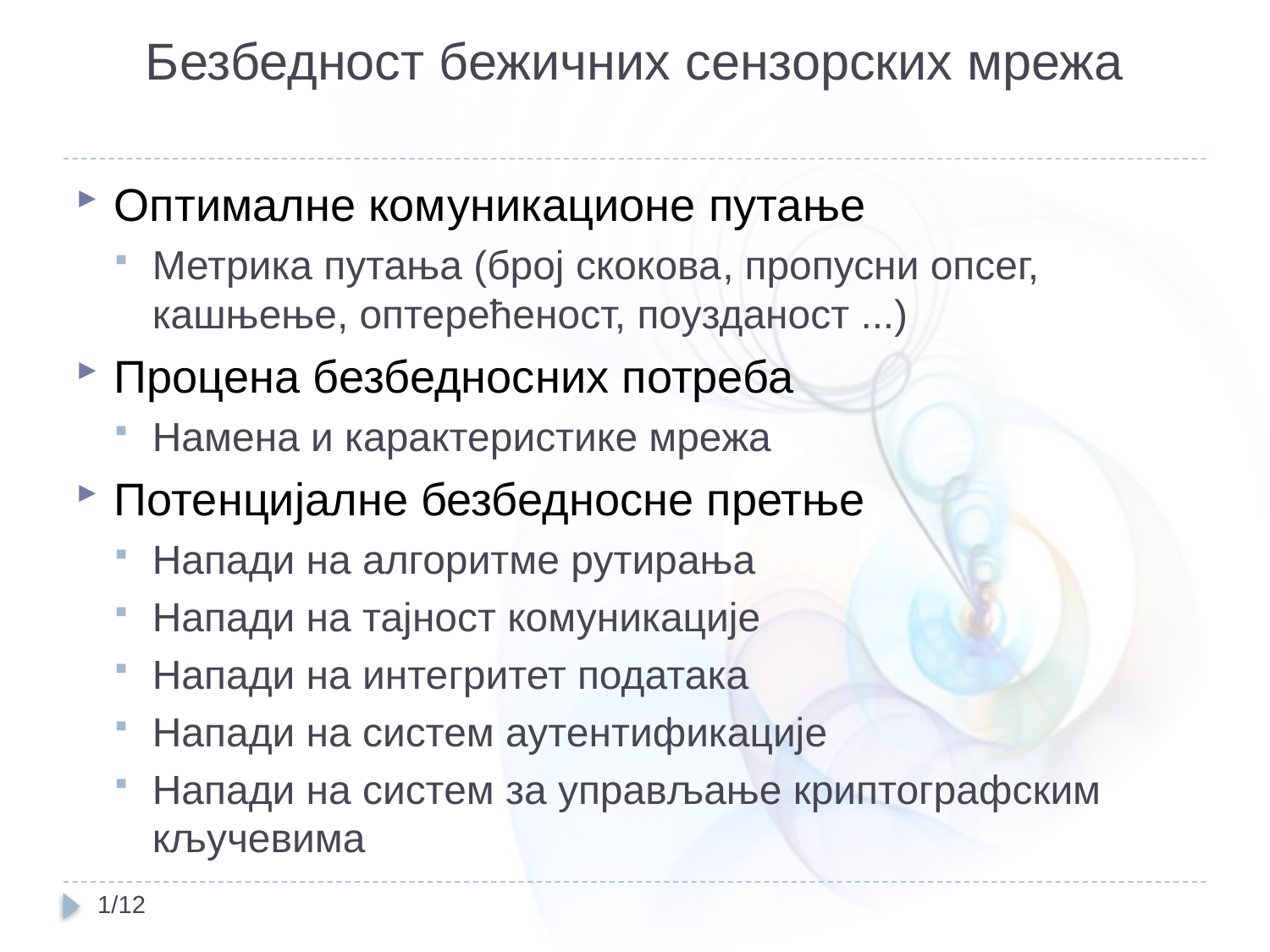

# Безбедност бежичних сензорских мрежа
Оптималне комуникационе путање
Метрика путања (број скокова, пропусни опсег, кашњење, оптерећеност, поузданост ...)
Процена безбедносних потреба
Намена и карактеристике мрежа
Потенцијалне безбедносне претње
Напади на алгоритме рутирања
Напади на тајност комуникације
Напади на интегритет података
Напади на систем аутентификације
Напади на систем за управљање криптографским кључевима
1/12